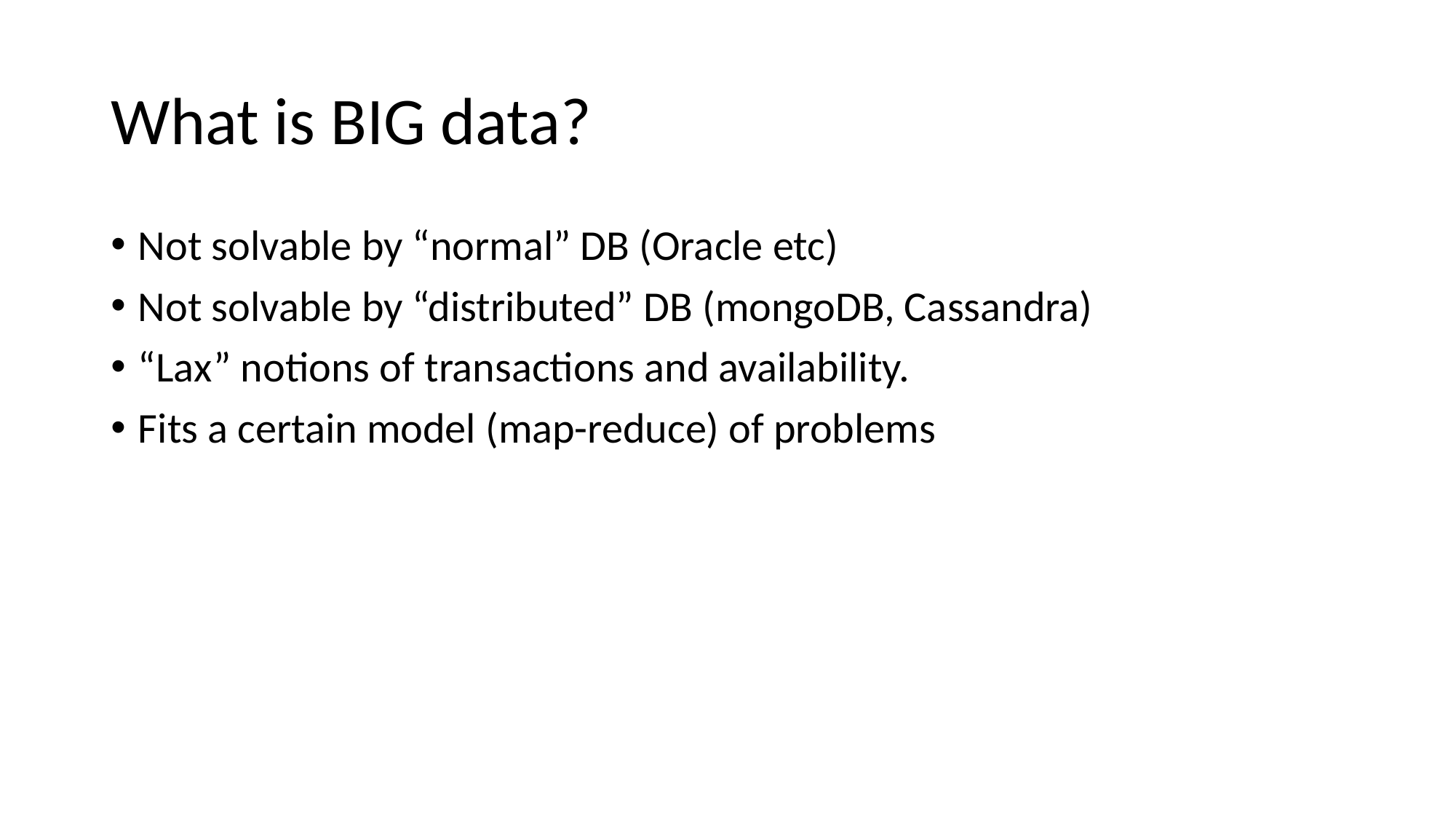

# What is BIG data?
Not solvable by “normal” DB (Oracle etc)
Not solvable by “distributed” DB (mongoDB, Cassandra)
“Lax” notions of transactions and availability.
Fits a certain model (map-reduce) of problems